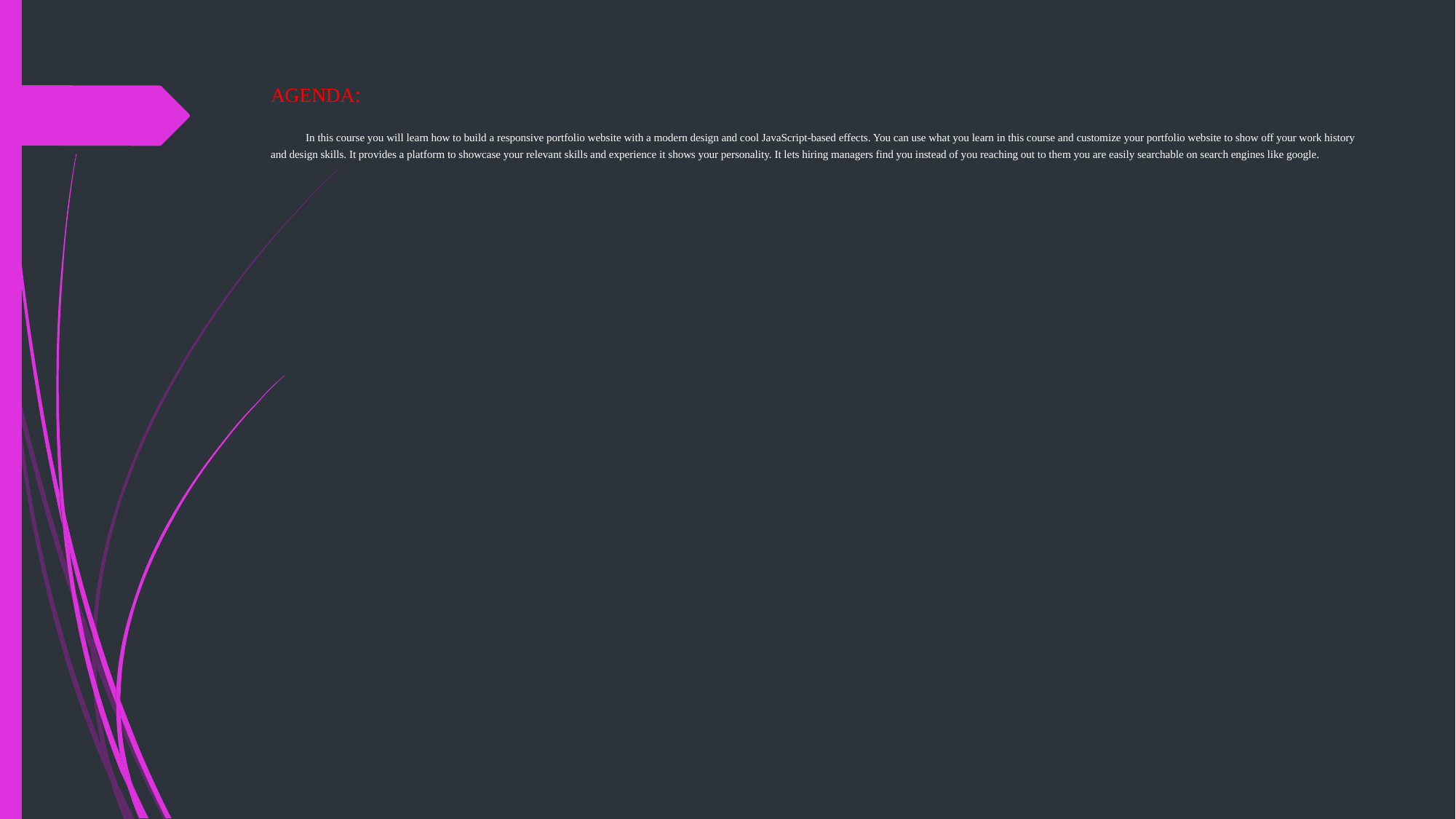

# AGENDA: In this course you will learn how to build a responsive portfolio website with a modern design and cool JavaScript-based effects. You can use what you learn in this course and customize your portfolio website to show off your work history and design skills. It provides a platform to showcase your relevant skills and experience it shows your personality. It lets hiring managers find you instead of you reaching out to them you are easily searchable on search engines like google.